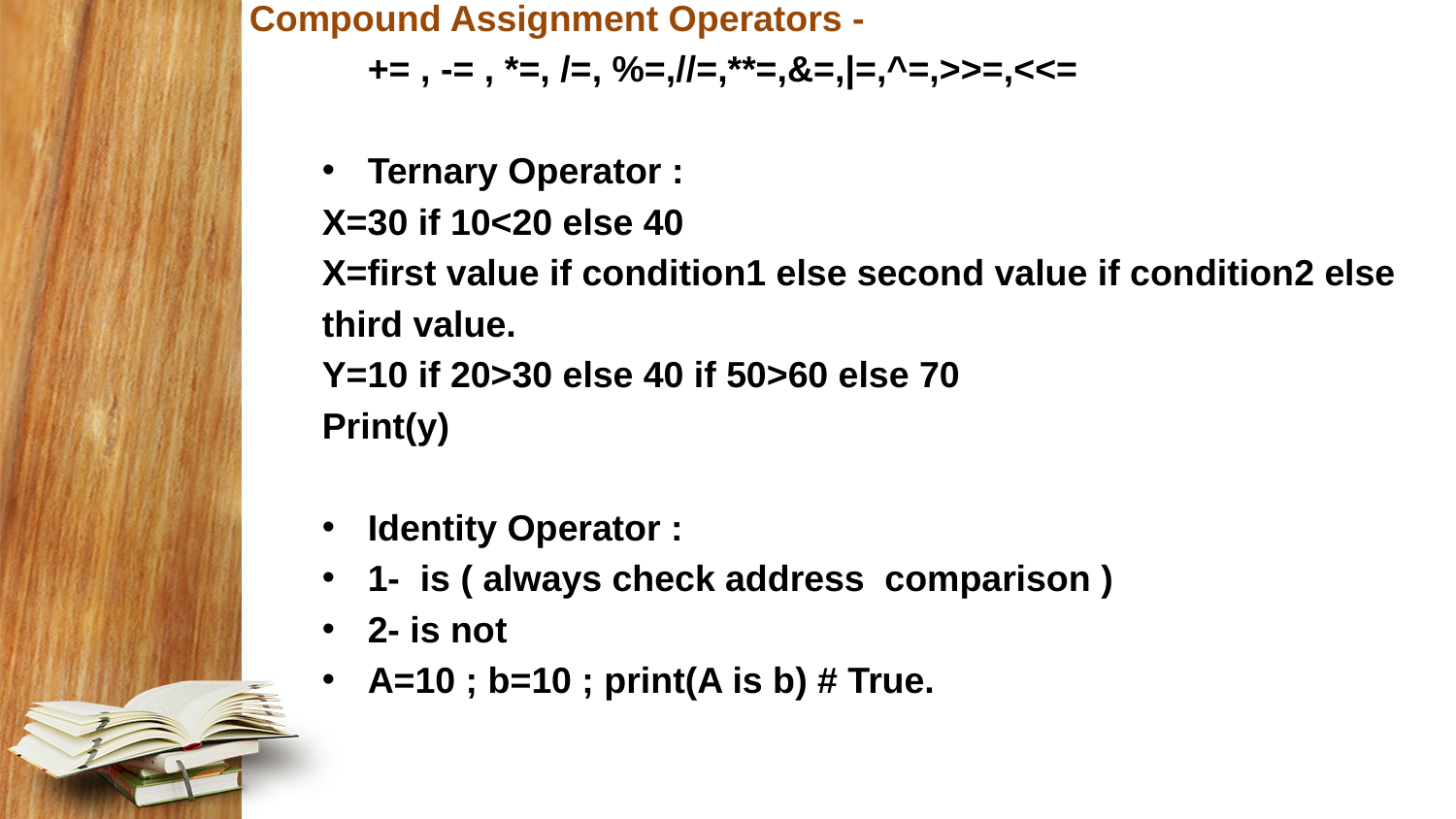

Compound Assignment Operators -
	+= , -= , *=, /=, %=,//=,**=,&=,|=,^=,>>=,<<=

Ternary Operator :
X=30 if 10<20 else 40
X=first value if condition1 else second value if condition2 else
third value.
Y=10 if 20>30 else 40 if 50>60 else 70
Print(y)

Identity Operator :
1-  is ( always check address  comparison )
2- is not
A=10 ; b=10 ; print(A is b) # True.